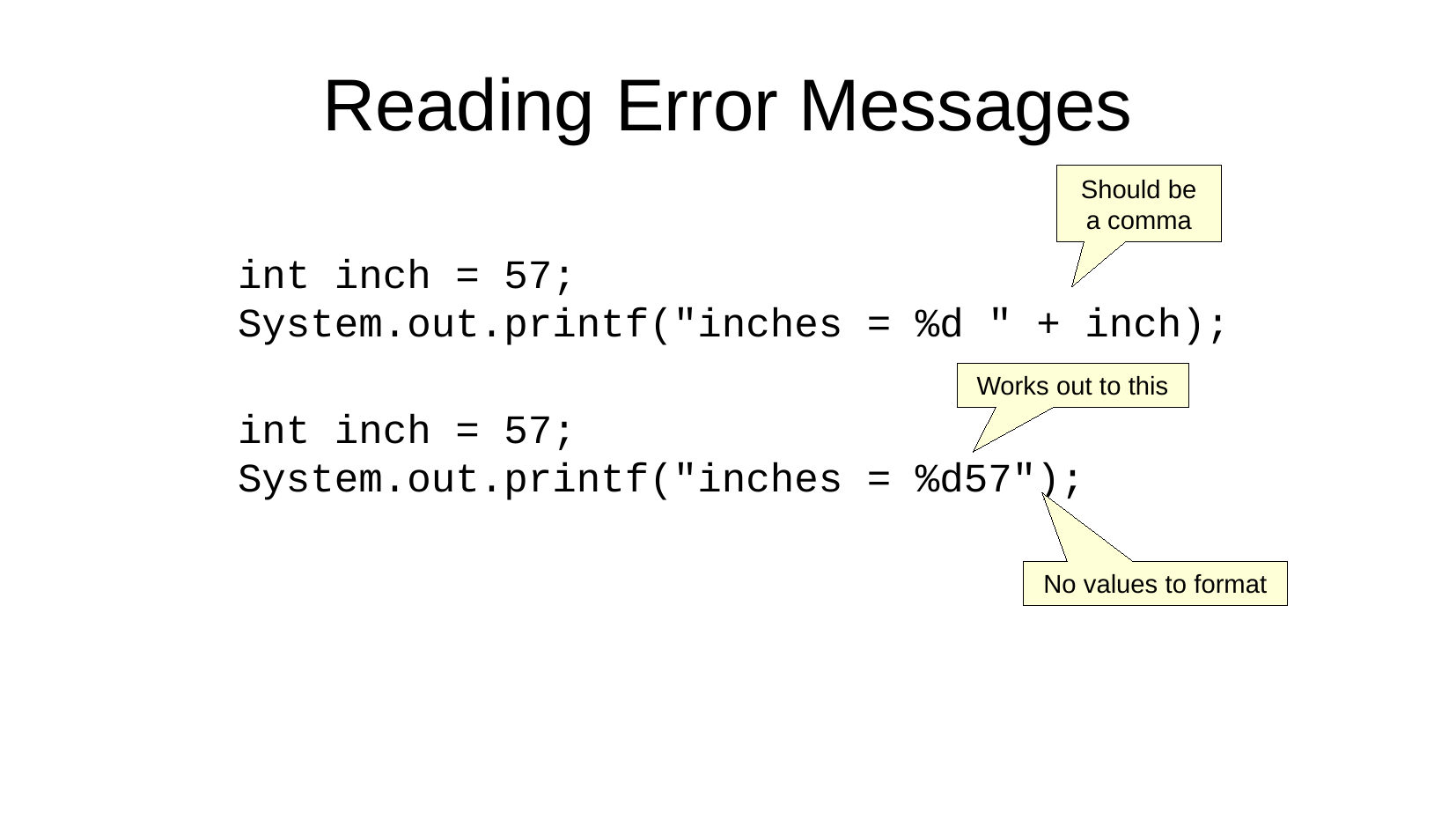

Reading Error Messages
Should be
a comma
int inch = 57;
System.out.printf("inches = %d " + inch);
Works out to this
int inch = 57;
System.out.printf("inches = %d57");
No values to format